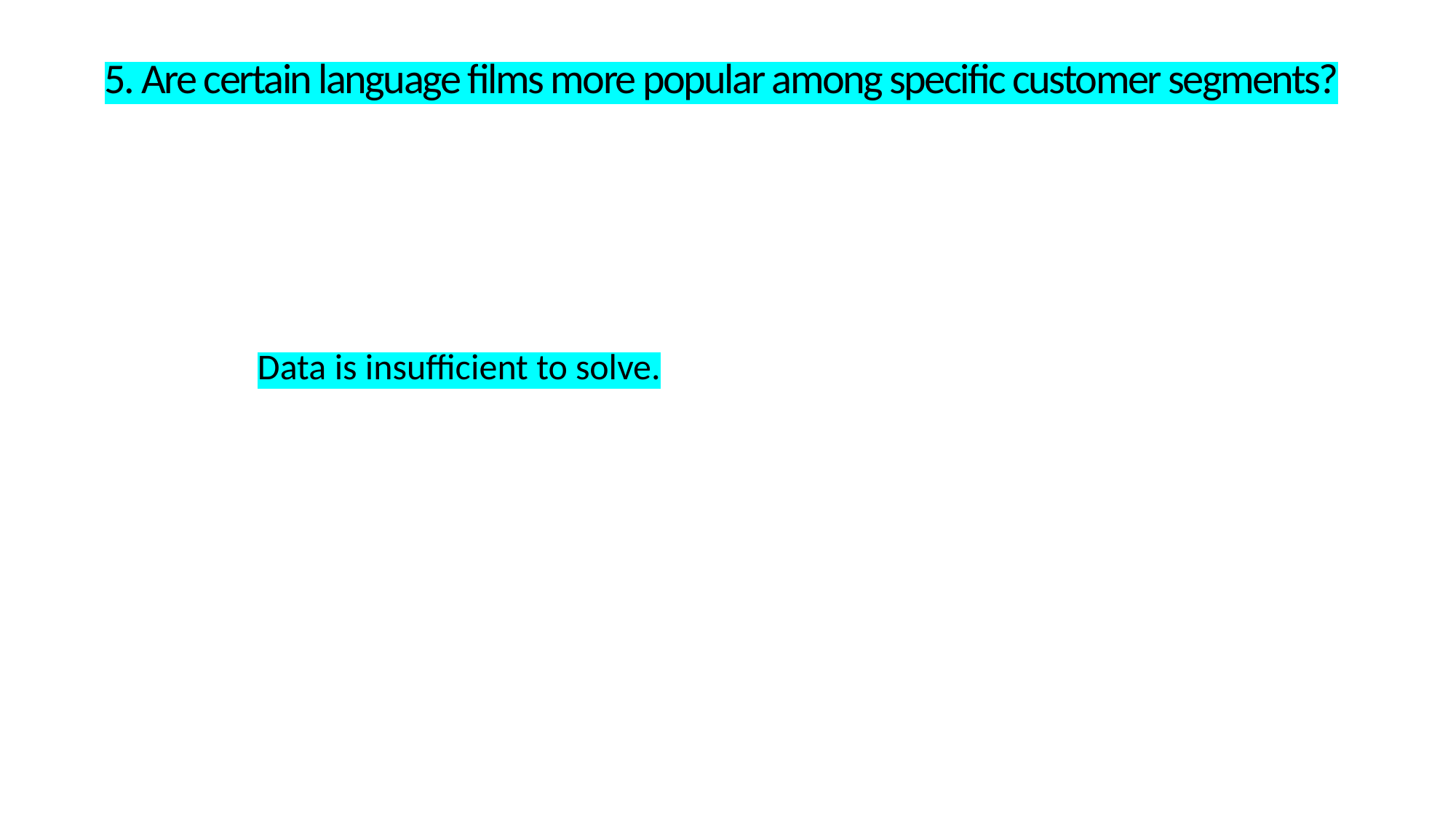

# 5. Are certain language films more popular among specific customer segments?
Data is insufficient to solve.